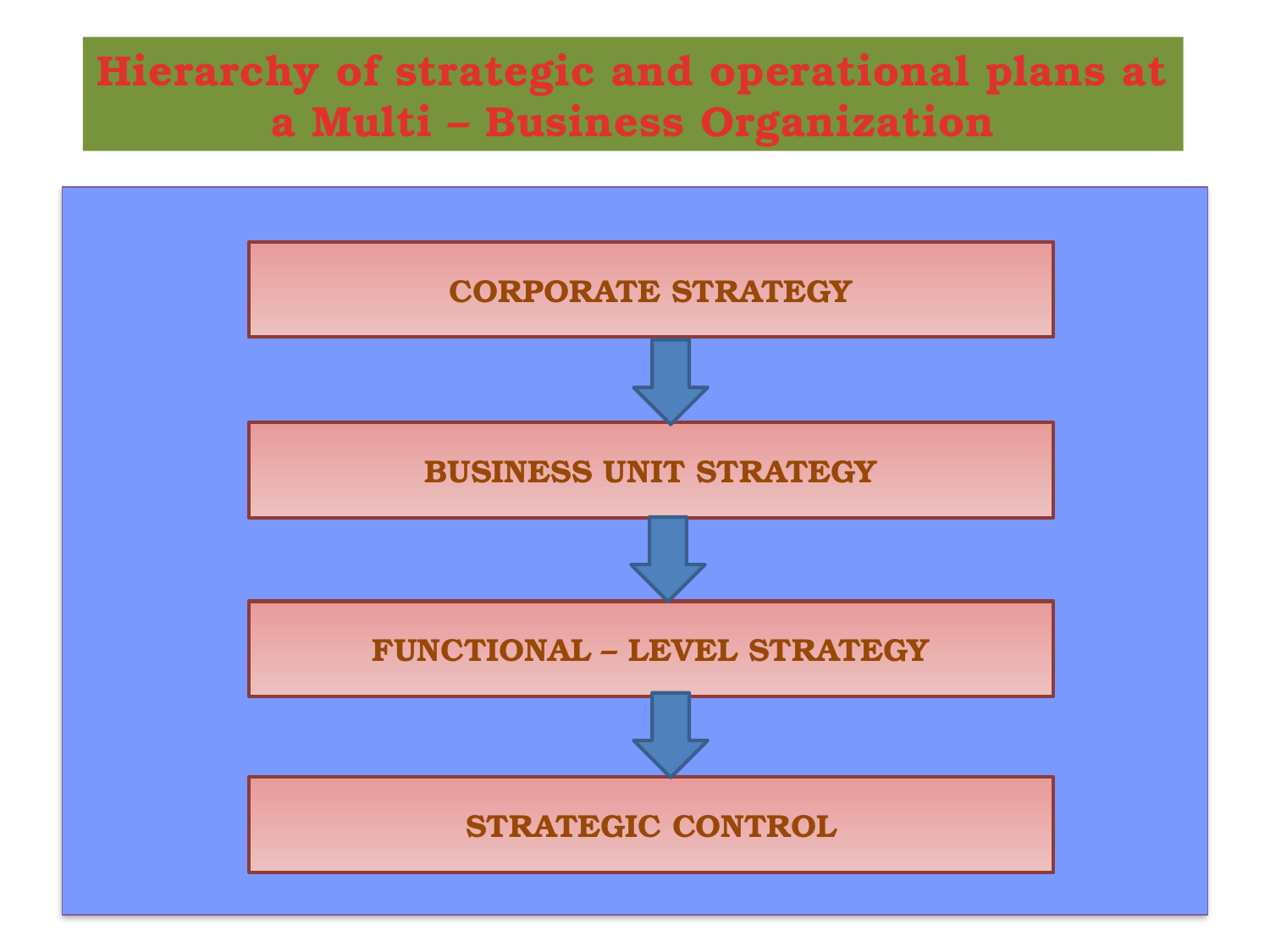

Hierarchy of strategic and operational plans at a Multi – Business Organization

CORPORATE STRATEGY

BUSINESS UNIT STRATEGY

FUNCTIONAL – LEVEL STRATEGY

STRATEGIC CONTROL